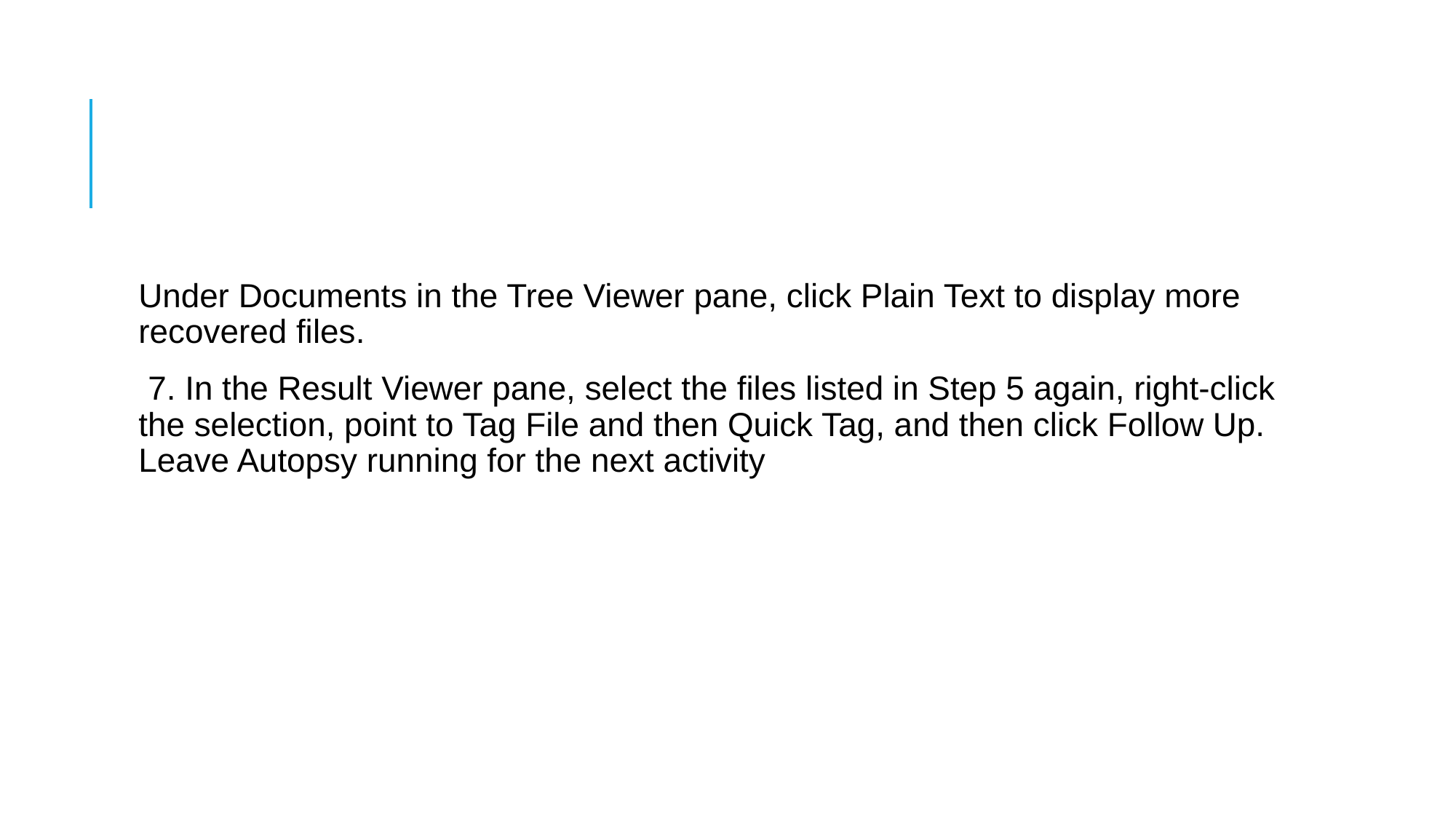

#
Under Documents in the Tree Viewer pane, click Plain Text to display more recovered files.
 7. In the Result Viewer pane, select the files listed in Step 5 again, right-click the selection, point to Tag File and then Quick Tag, and then click Follow Up. Leave Autopsy running for the next activity